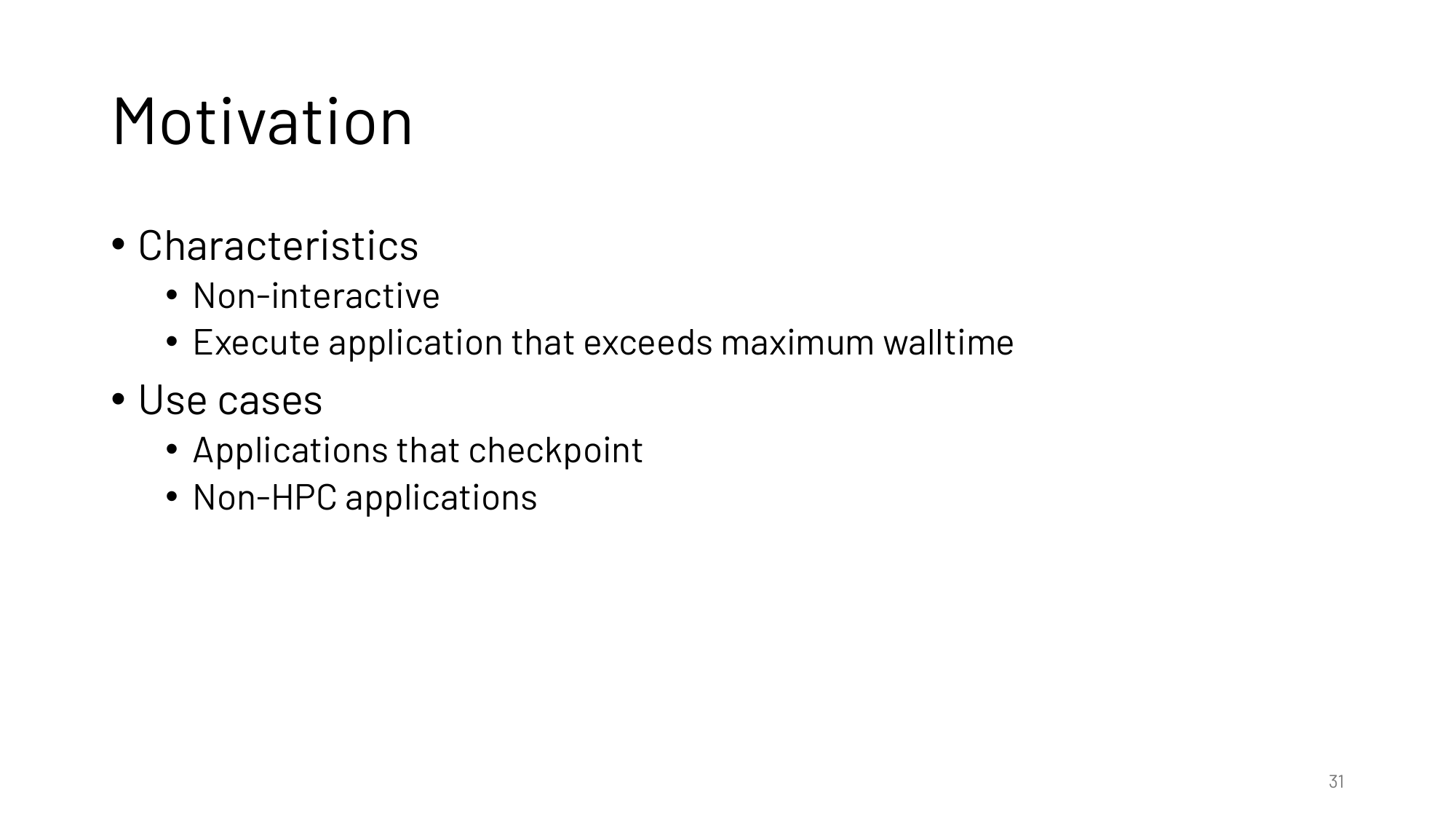

# Motivation
Characteristics
Non-interactive
Execute application that exceeds maximum walltime
Use cases
Applications that checkpoint
Non-HPC applications
31